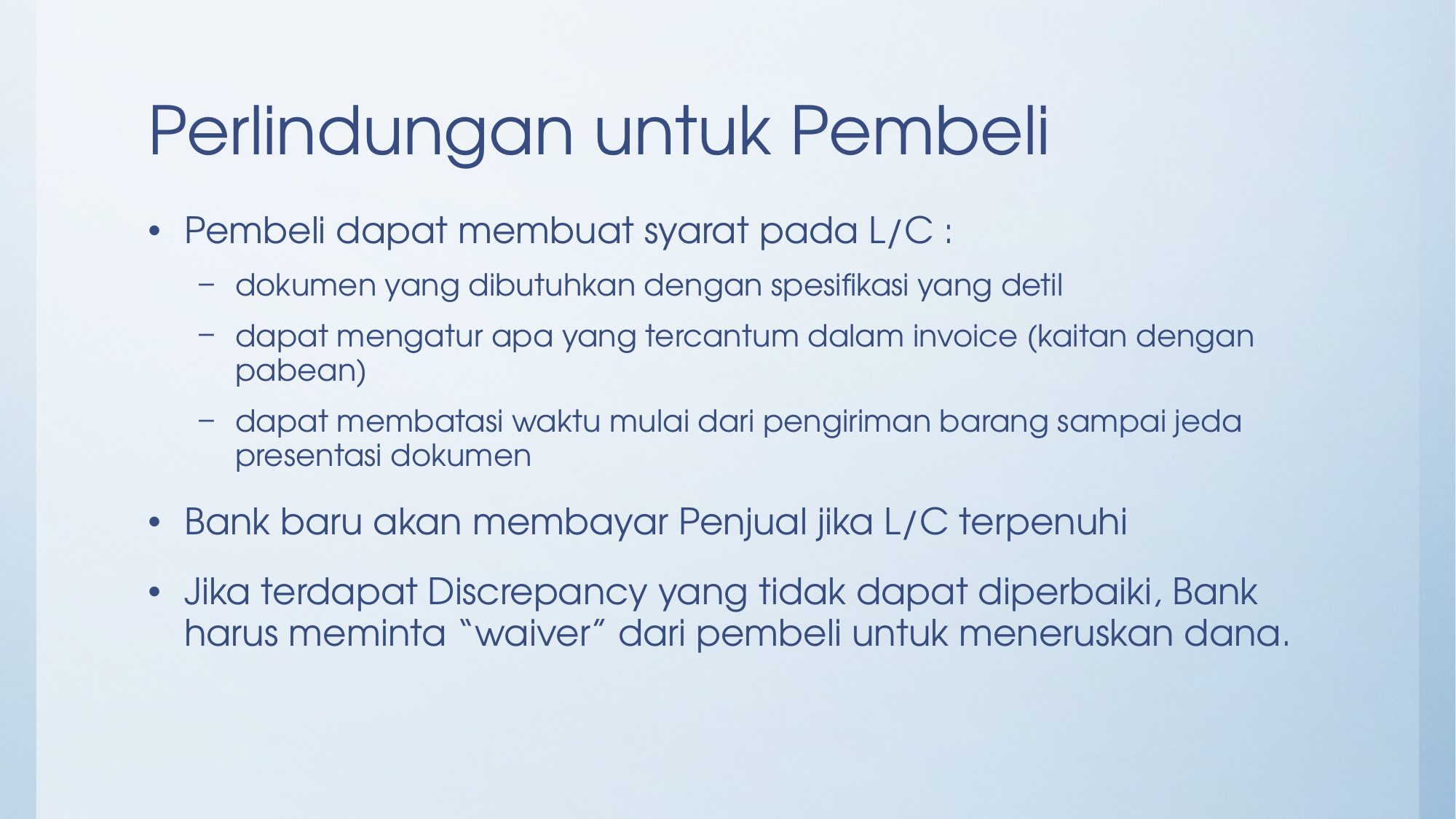

# Perlindungan untuk Pembeli
Pembeli dapat membuat syarat pada L/C :
dokumen yang dibutuhkan dengan spesifikasi yang detil
dapat mengatur apa yang tercantum dalam invoice (kaitan dengan pabean)
dapat membatasi waktu mulai dari pengiriman barang sampai jeda presentasi dokumen
Bank baru akan membayar Penjual jika L/C terpenuhi
Jika terdapat Discrepancy yang tidak dapat diperbaiki, Bank harus meminta “waiver” dari pembeli untuk meneruskan dana.